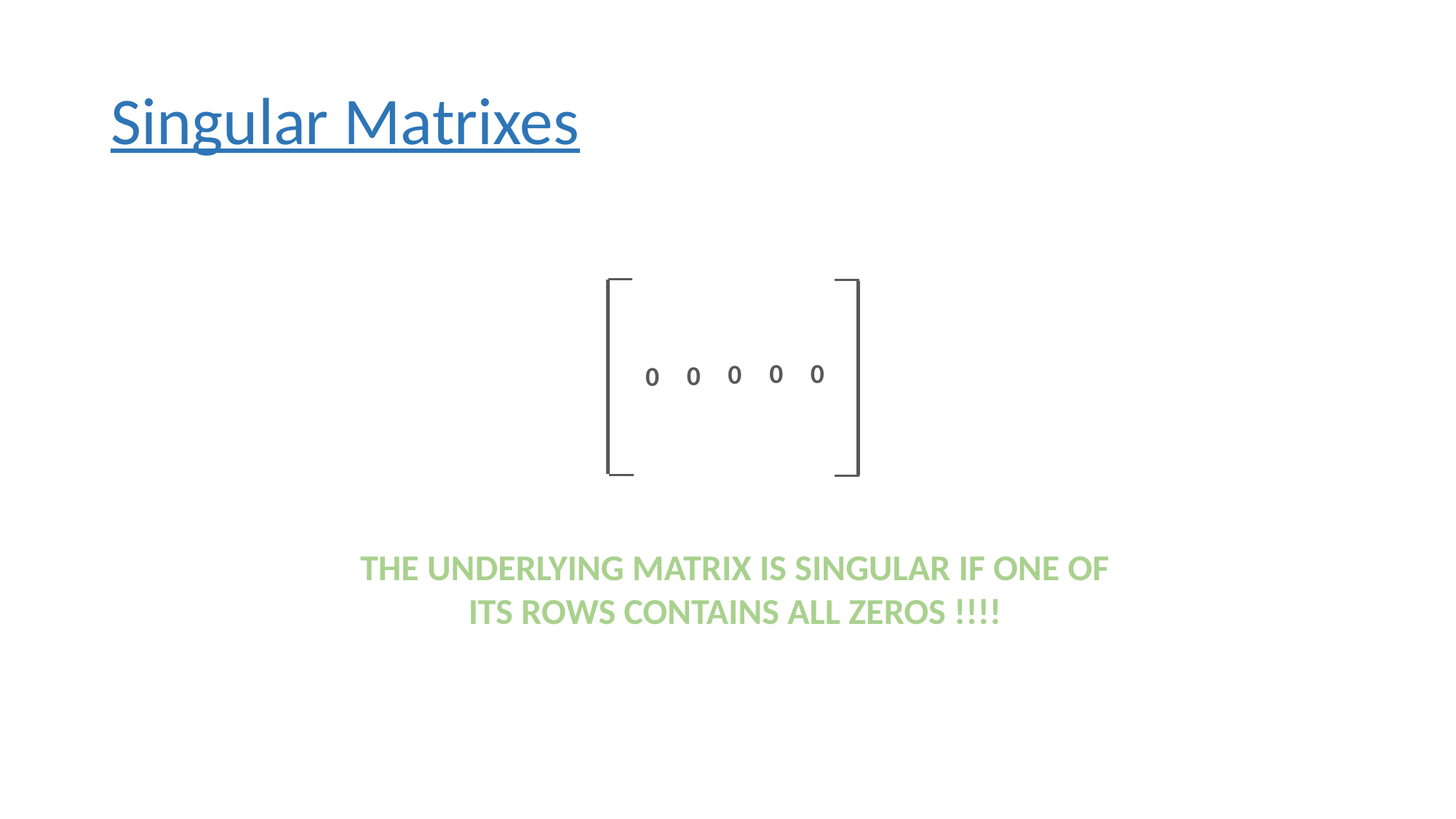

# Singular Matrixes
0
0
0
0
0
THE UNDERLYING MATRIX IS SINGULAR IF ONE OF
ITS ROWS CONTAINS ALL ZEROS !!!!